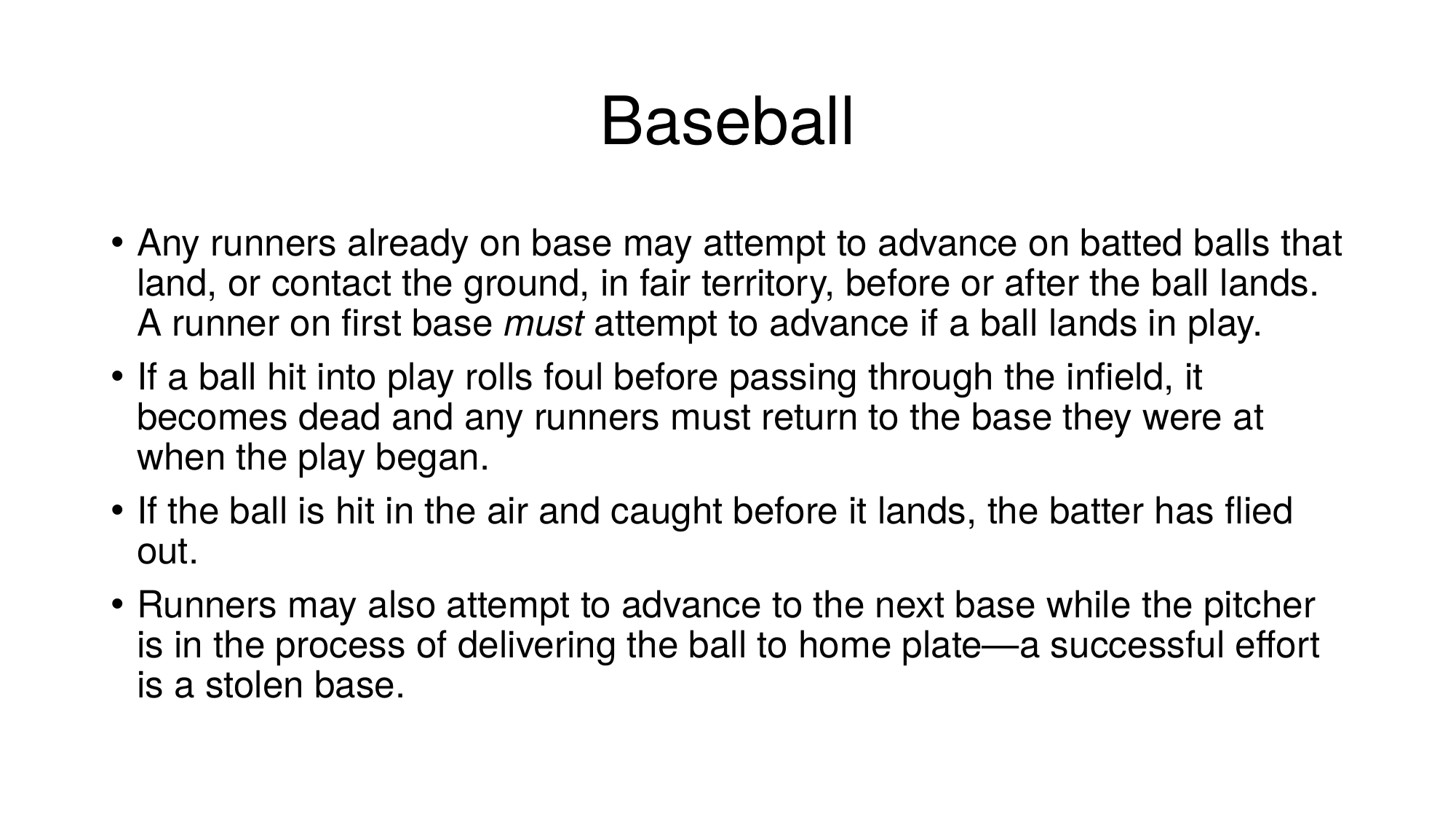

# Baseball
Any runners already on base may attempt to advance on batted balls that land, or contact the ground, in fair territory, before or after the ball lands. A runner on first base must attempt to advance if a ball lands in play.
If a ball hit into play rolls foul before passing through the infield, it becomes dead and any runners must return to the base they were at when the play began.
If the ball is hit in the air and caught before it lands, the batter has flied out.
Runners may also attempt to advance to the next base while the pitcher is in the process of delivering the ball to home plate—a successful effort is a stolen base.